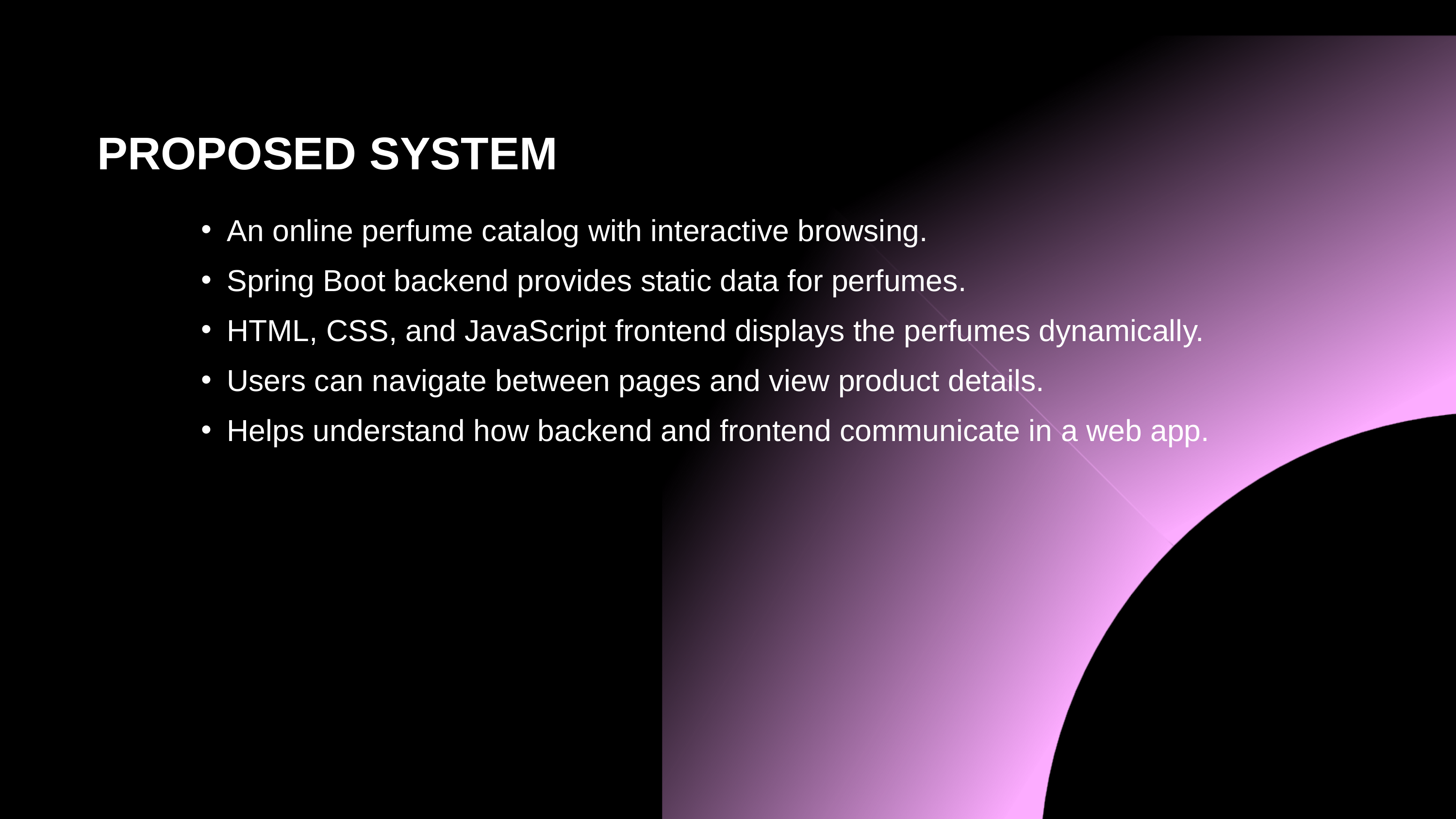

PROPOSED SYSTEM
An online perfume catalog with interactive browsing.
Spring Boot backend provides static data for perfumes.
HTML, CSS, and JavaScript frontend displays the perfumes dynamically.
Users can navigate between pages and view product details.
Helps understand how backend and frontend communicate in a web app.